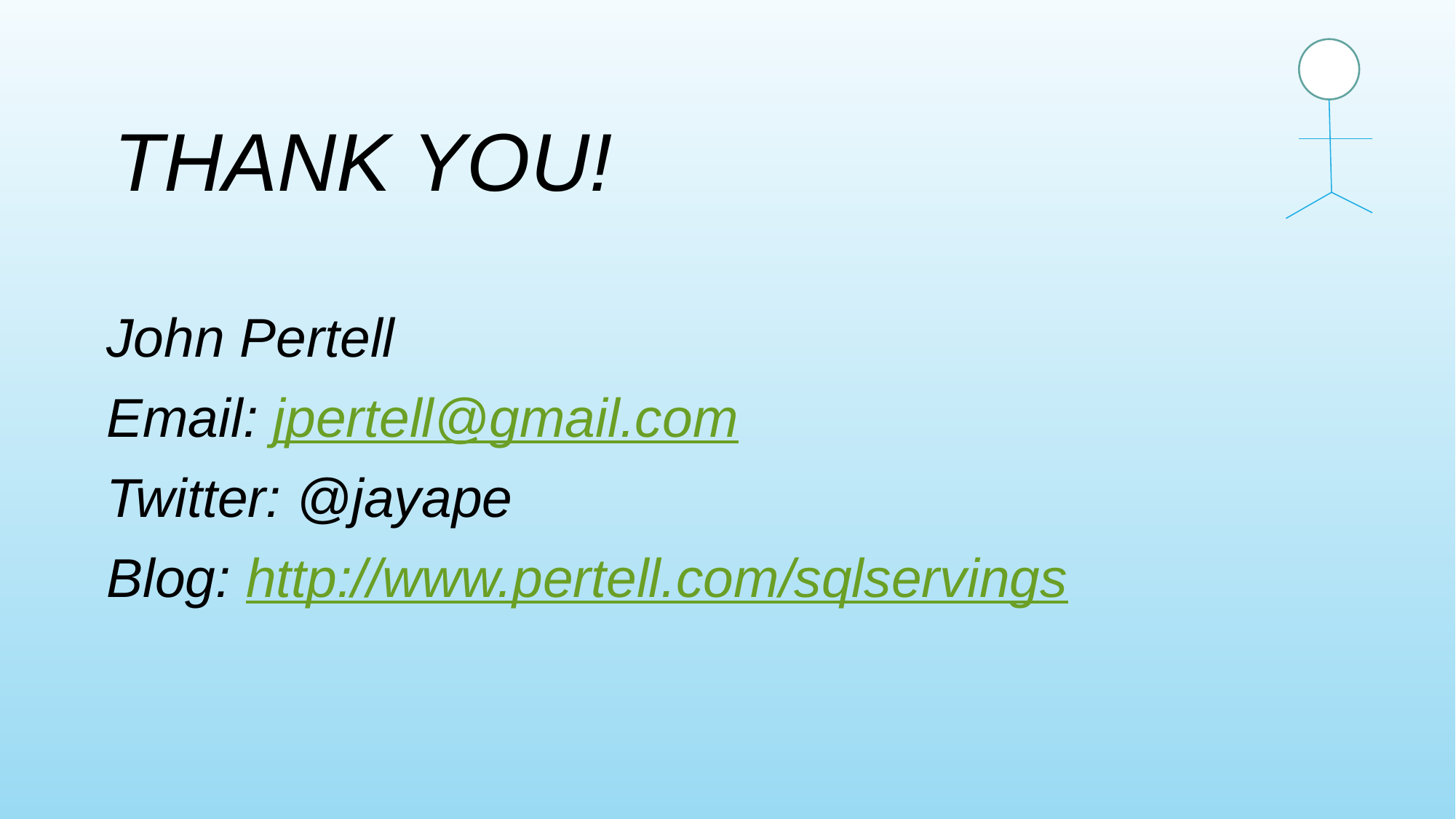

THANK YOU!

John Pertell
Email: jpertell@gmail.com
Twitter: @jayape
Blog: http://www.pertell.com/sqlservings